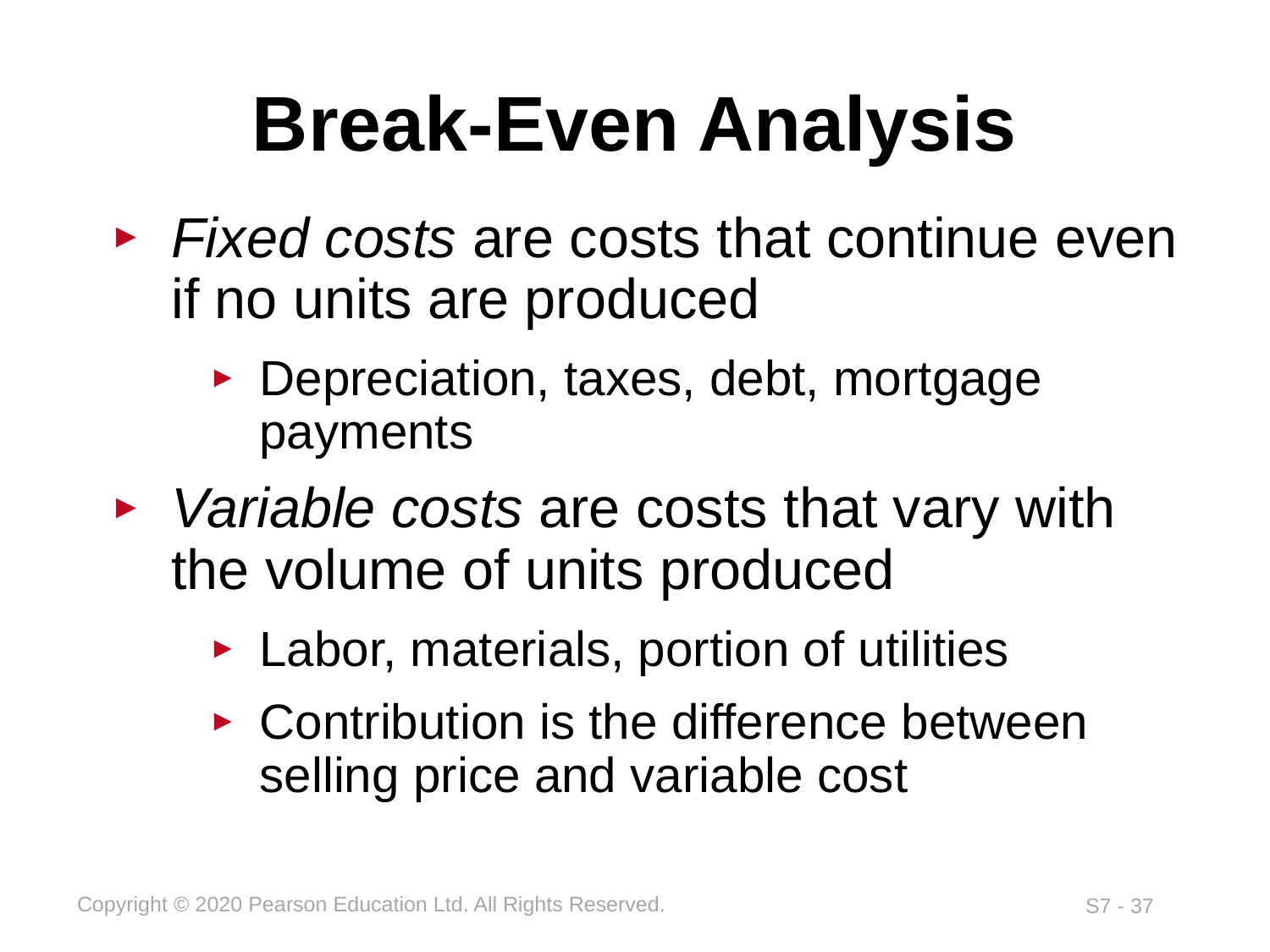

# Break-Even Analysis
Fixed costs are costs that continue even if no units are produced
Depreciation, taxes, debt, mortgage payments
Variable costs are costs that vary with the volume of units produced
Labor, materials, portion of utilities
Contribution is the difference between selling price and variable cost